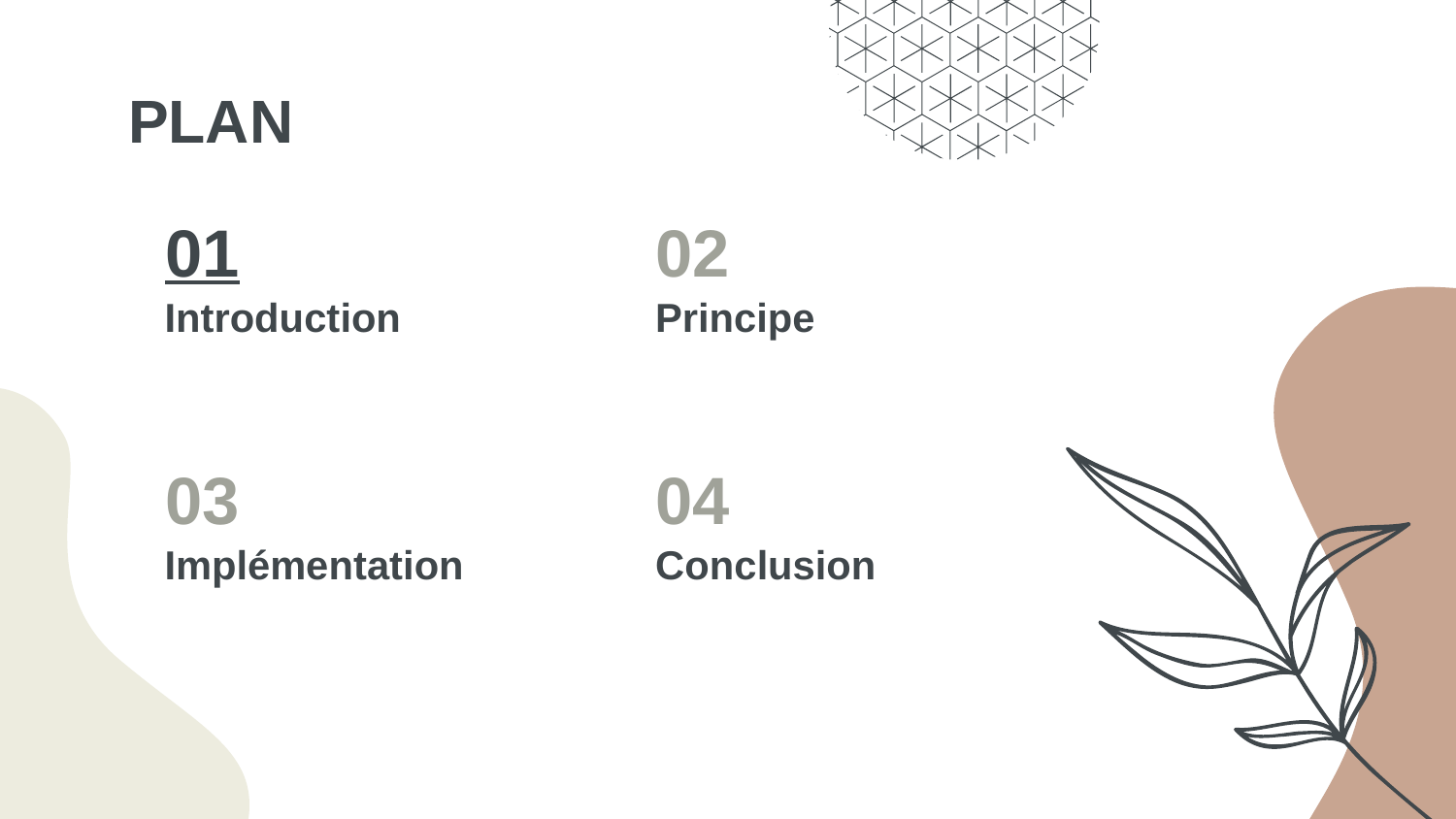

# PLAN
01
02
Introduction
Principe
03
04
Implémentation

Conclusion